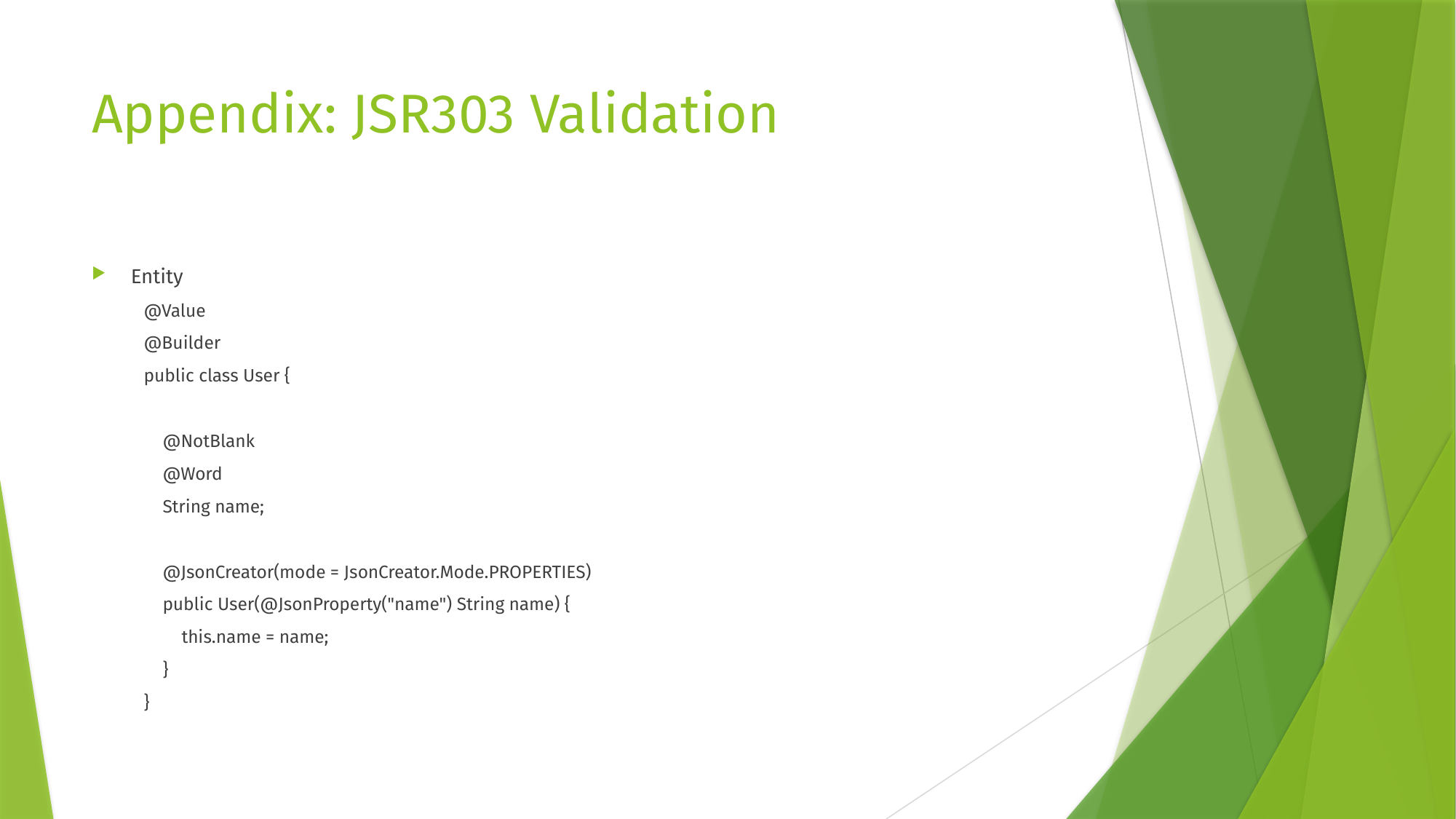

# Appendix: JSR303 Validation
Entity
@Value
@Builder
public class User {

    @NotBlank
    @Word
    String name;

    @JsonCreator(mode = JsonCreator.Mode.PROPERTIES)
    public User(@JsonProperty("name") String name) {
        this.name = name;
    }
}